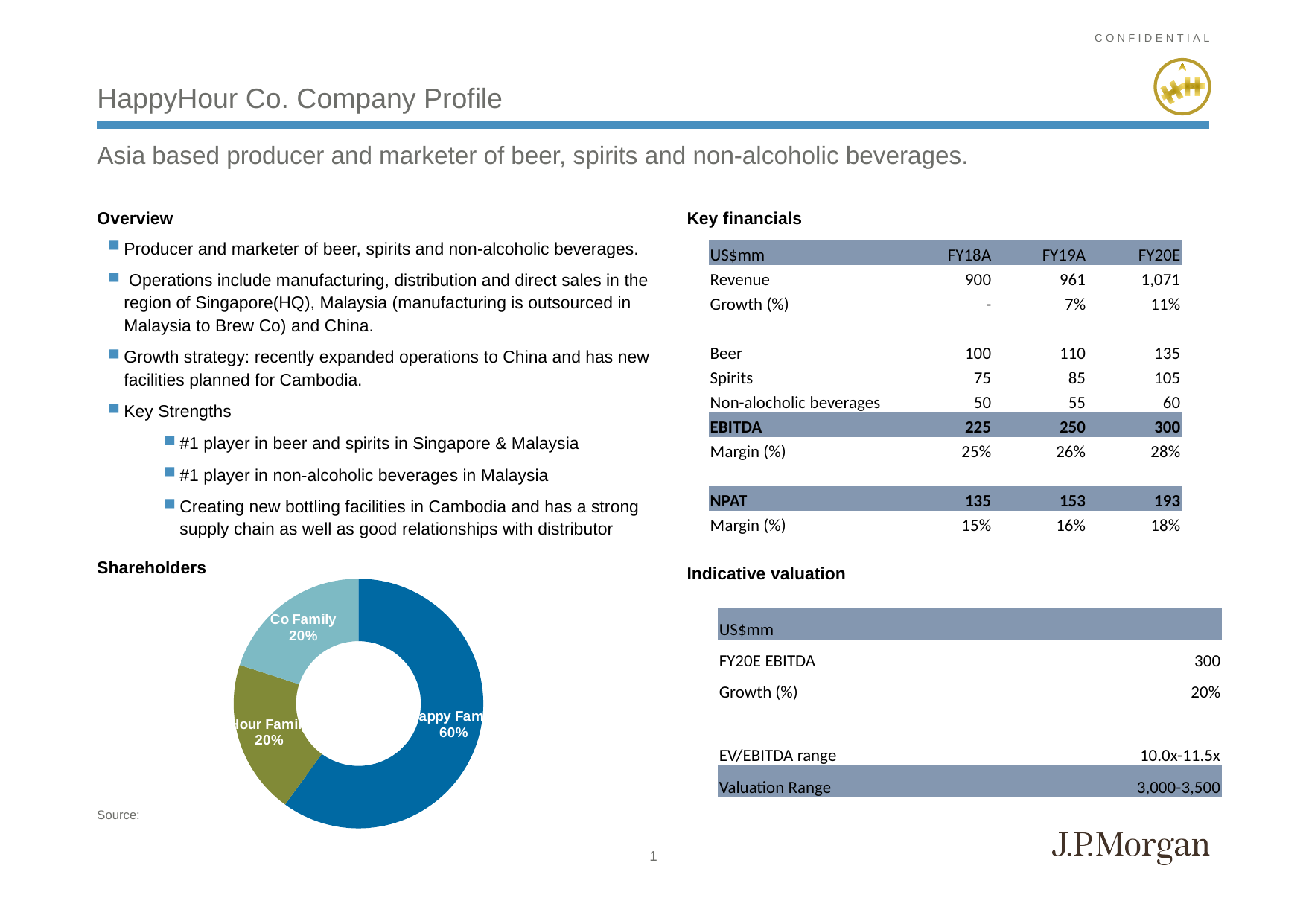

# HappyHour Co. Company Profile

Asia based producer and marketer of beer, spirits and non-alcoholic beverages.
Overview
Key financials
Producer and marketer of beer, spirits and non-alcoholic beverages.
 Operations include manufacturing, distribution and direct sales in the region of Singapore(HQ), Malaysia (manufacturing is outsourced in Malaysia to Brew Co) and China.
Growth strategy: recently expanded operations to China and has new facilities planned for Cambodia.
Key Strengths
#1 player in beer and spirits in Singapore & Malaysia
#1 player in non-alcoholic beverages in Malaysia
Creating new bottling facilities in Cambodia and has a strong supply chain as well as good relationships with distributor

| US$mm |  | FY18A | FY19A | FY20E |
| --- | --- | --- | --- | --- |
| Revenue |  | 900 | 961 | 1,071 |
| Growth (%) |  | - | 7% | 11% |
|  |  |  |  |  |
| Beer |  | 100 | 110 | 135 |
| Spirits |  | 75 | 85 | 105 |
| Non-alocholic beverages |  | 50 | 55 | 60 |
| EBITDA |  | 225 | 250 | 300 |
| Margin (%) |  | 25% | 26% | 28% |
|  |  |  |  |  |
| NPAT |  | 135 | 153 | 193 |
| Margin (%) |  | 15% | 16% | 18% |
Shareholders
Indicative valuation

### Chart

| Category |  |
|---|---|
| Happy Family | 0.6 |
| Hour Family | 0.2 |
| Co Family | 0.2 |
| US$mm |  |  |  |
| --- | --- | --- | --- |
| FY20E EBITDA |  |  | 300 |
| Growth (%) |  |  | 20% |
|  |  |  |  |
| EV/EBITDA range |  |  | 10.0x-11.5x |
| Valuation Range |  |  | 3,000-3,500 |
Source:
1